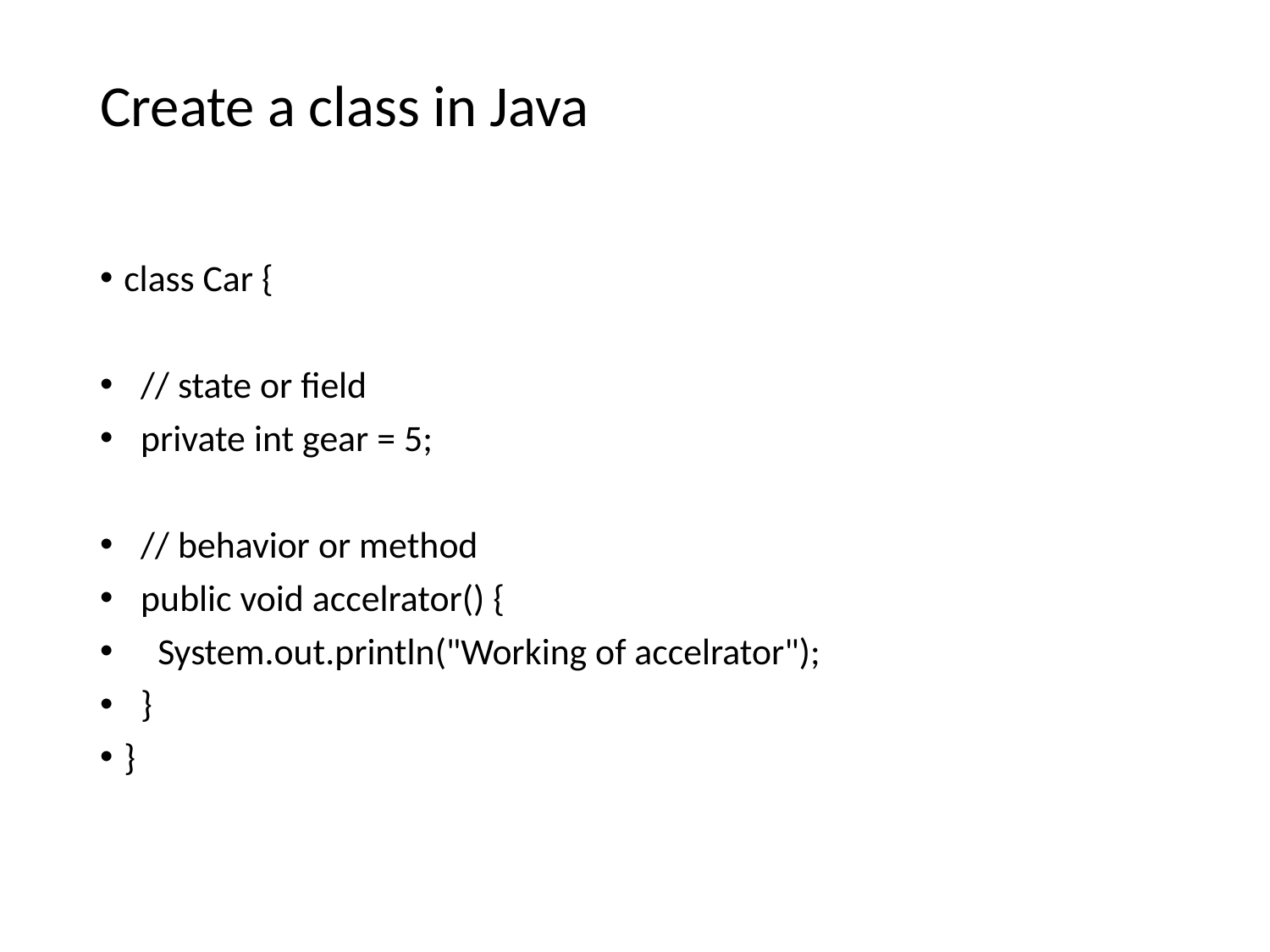

# Create a class in Java
class Car {

  // state or field
  private int gear = 5;

  // behavior or method
  public void accelrator() {
    System.out.println("Working of accelrator");
  }
}